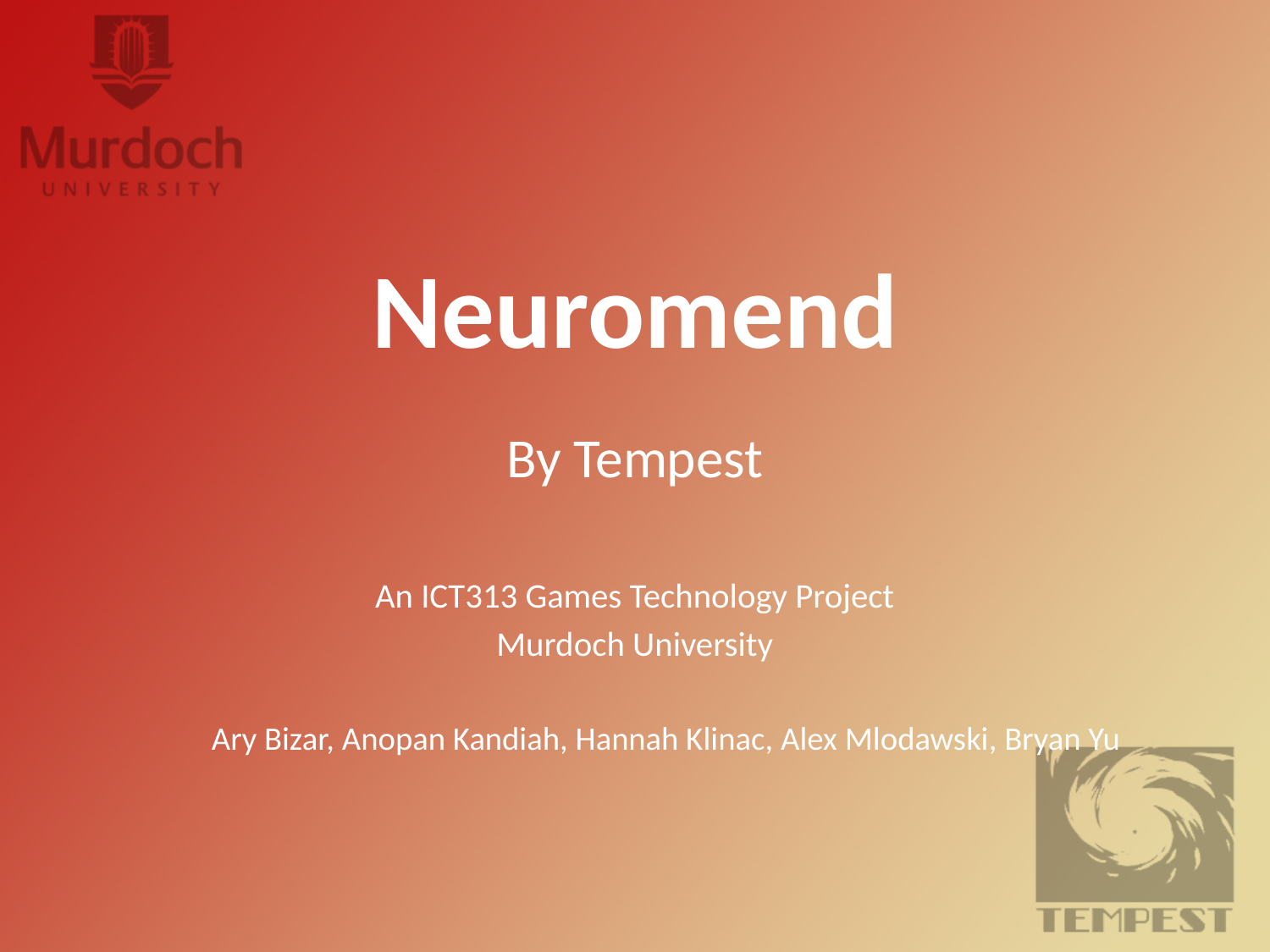

# Neuromend
By Tempest

An ICT313 Games Technology Project
Murdoch University

Ary Bizar, Anopan Kandiah, Hannah Klinac, Alex Mlodawski, Bryan Yu